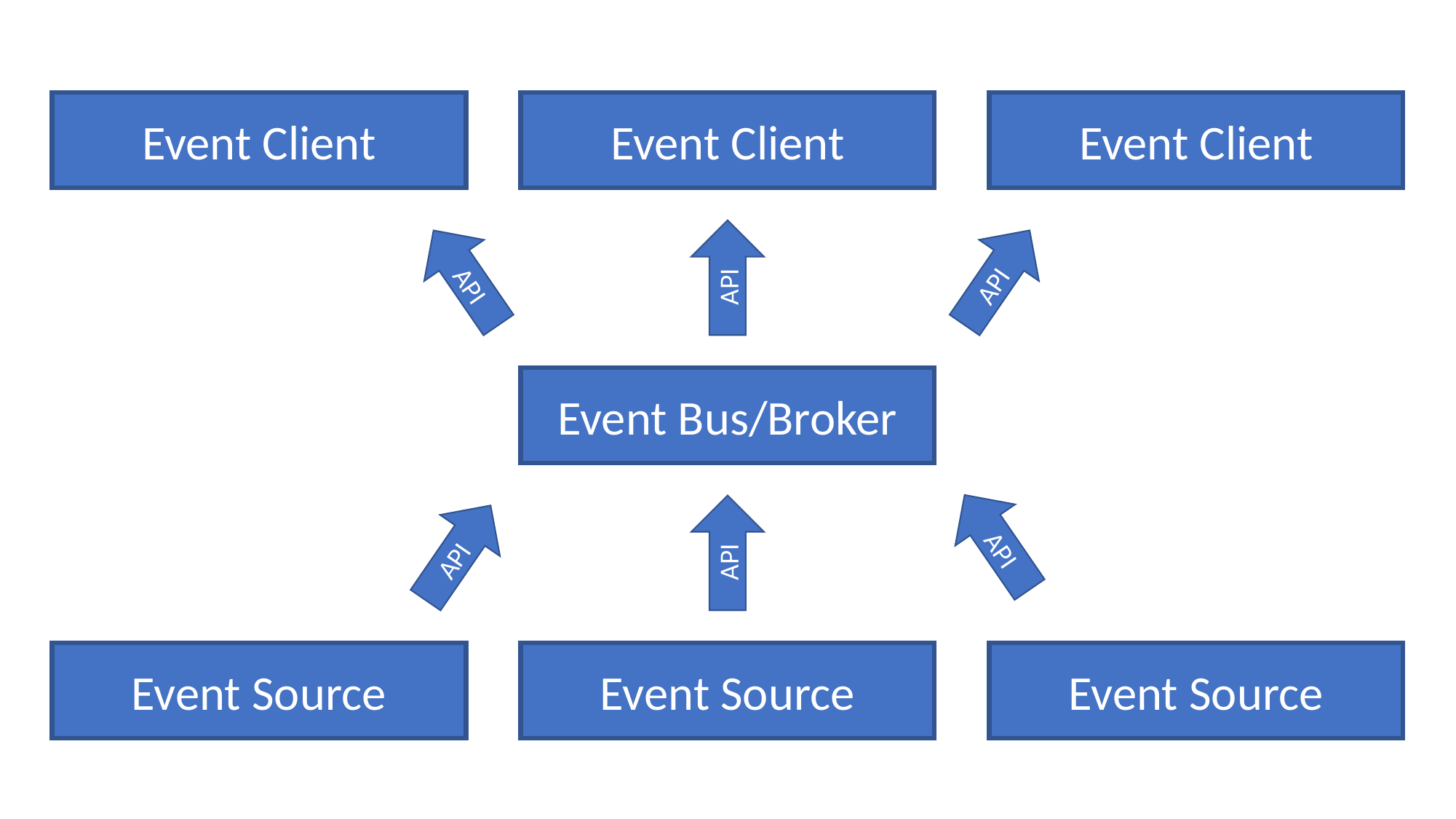

Event Client
Event Client
Event Client
API
API
API
Event Bus/Broker
API
API
API
Event Source
Event Source
Event Source